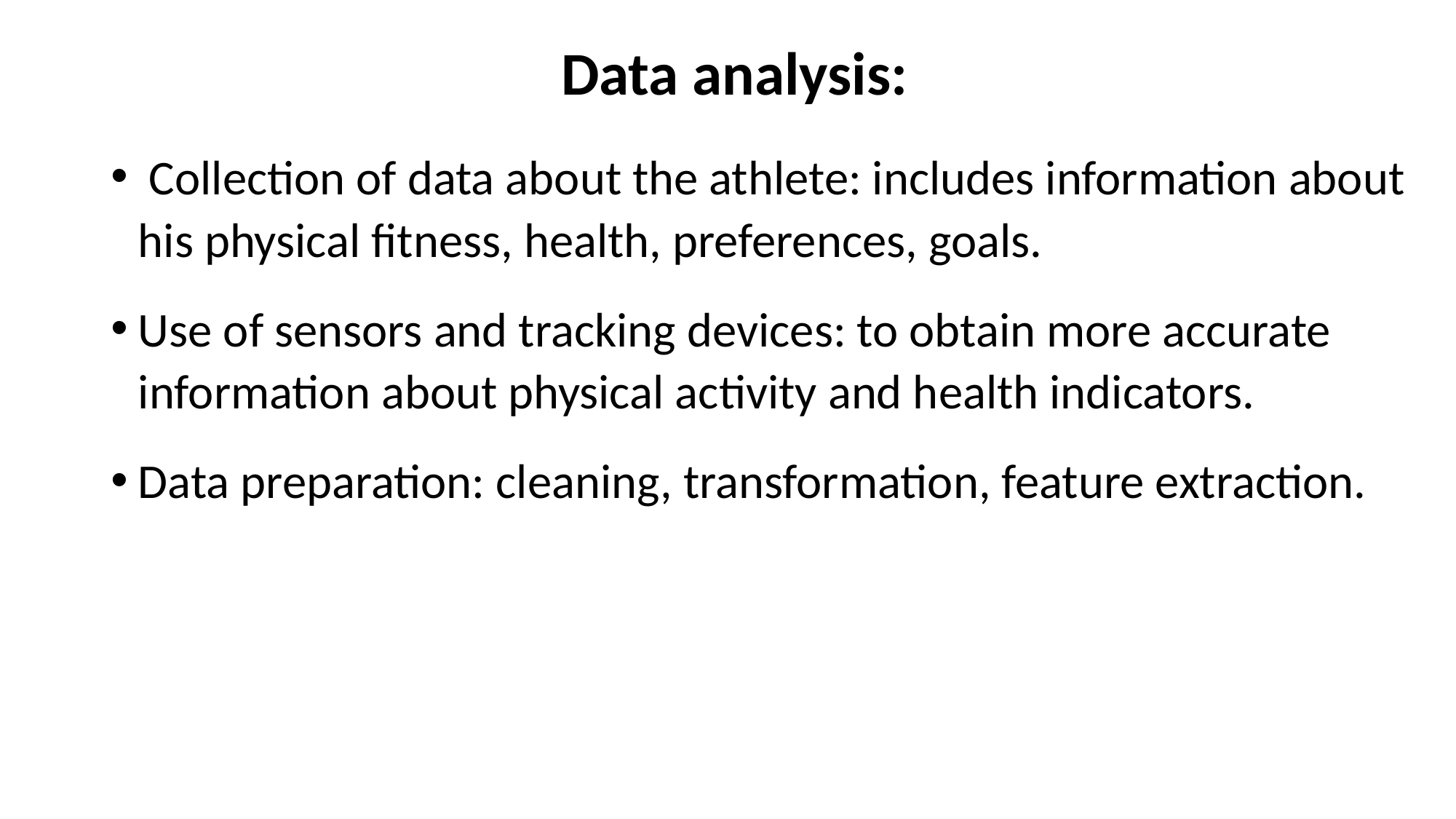

# Data analysis:
 Collection of data about the athlete: includes information about his physical fitness, health, preferences, goals.
Use of sensors and tracking devices: to obtain more accurate information about physical activity and health indicators.
Data preparation: cleaning, transformation, feature extraction.